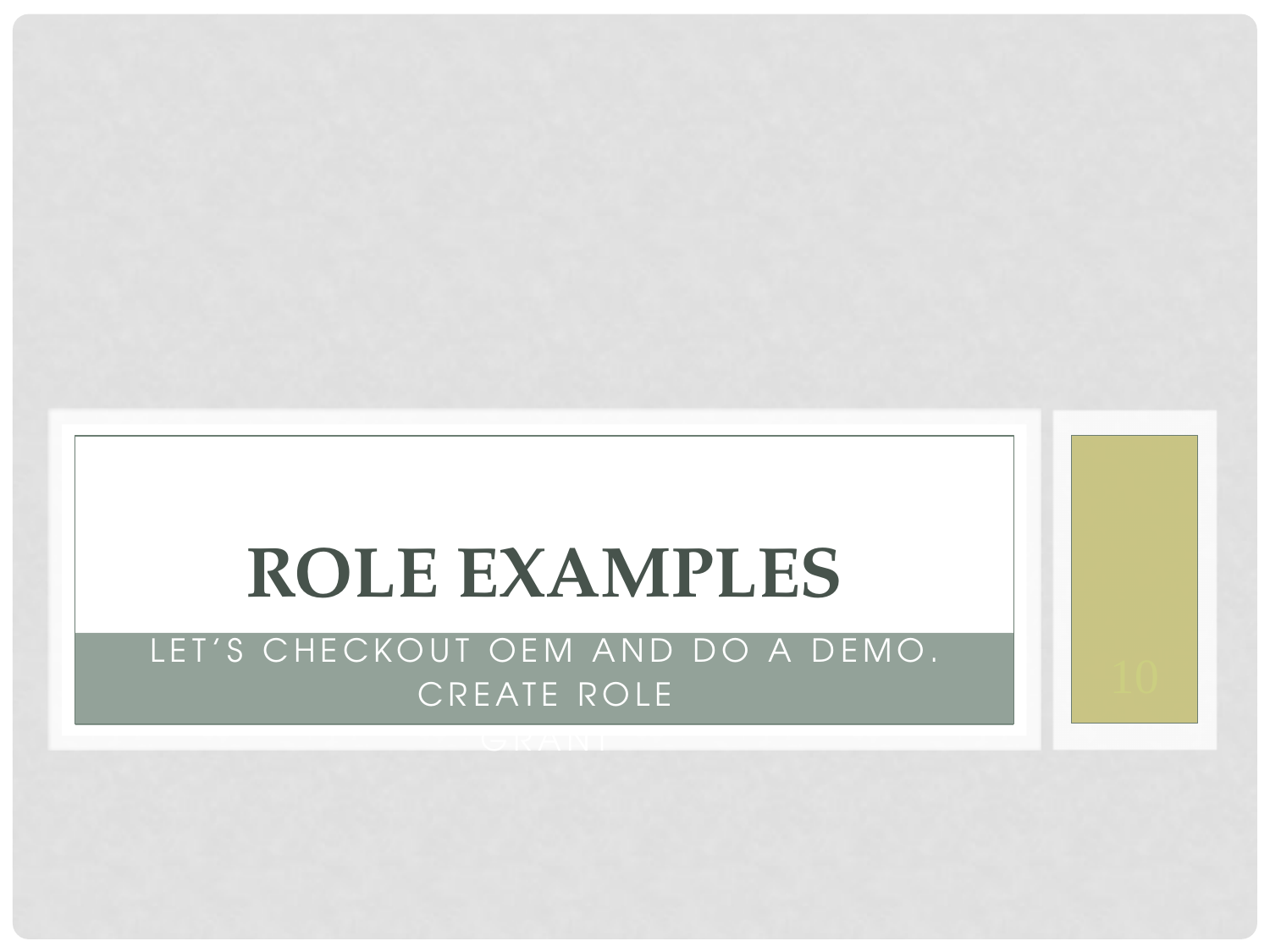

# Role Examples
Let’s checkout OEM and do a demo.
CREATE ROLE
GRANT
10